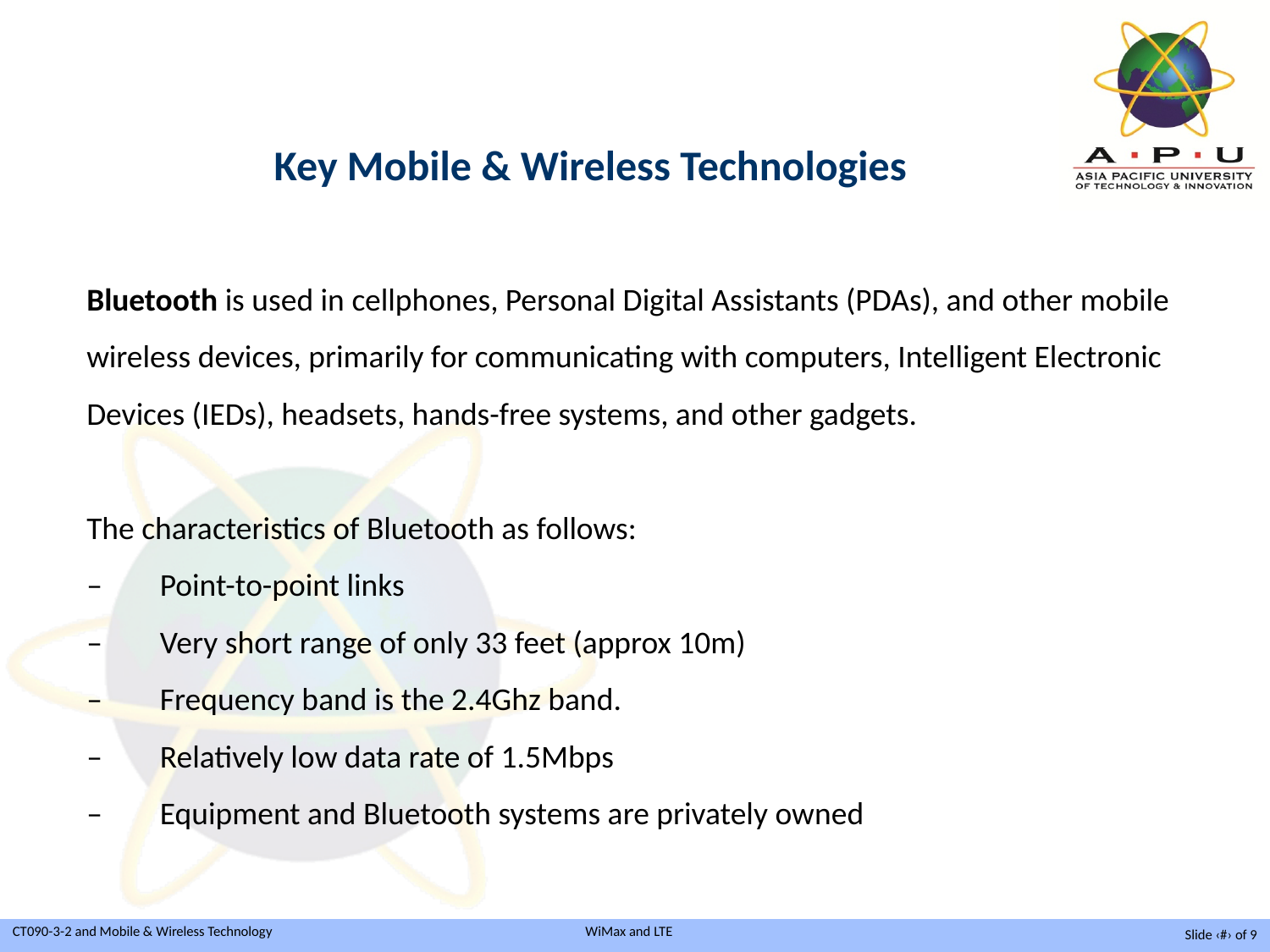

Key Mobile & Wireless Technologies
Bluetooth is used in cellphones, Personal Digital Assistants (PDAs), and other mobile wireless devices, primarily for communicating with computers, Intelligent Electronic Devices (IEDs), headsets, hands-free systems, and other gadgets.

The characteristics of Bluetooth as follows:
–        Point-to-point links
–        Very short range of only 33 feet (approx 10m)
–        Frequency band is the 2.4Ghz band.
–        Relatively low data rate of 1.5Mbps
–        Equipment and Bluetooth systems are privately owned

Slide ‹#› of 9